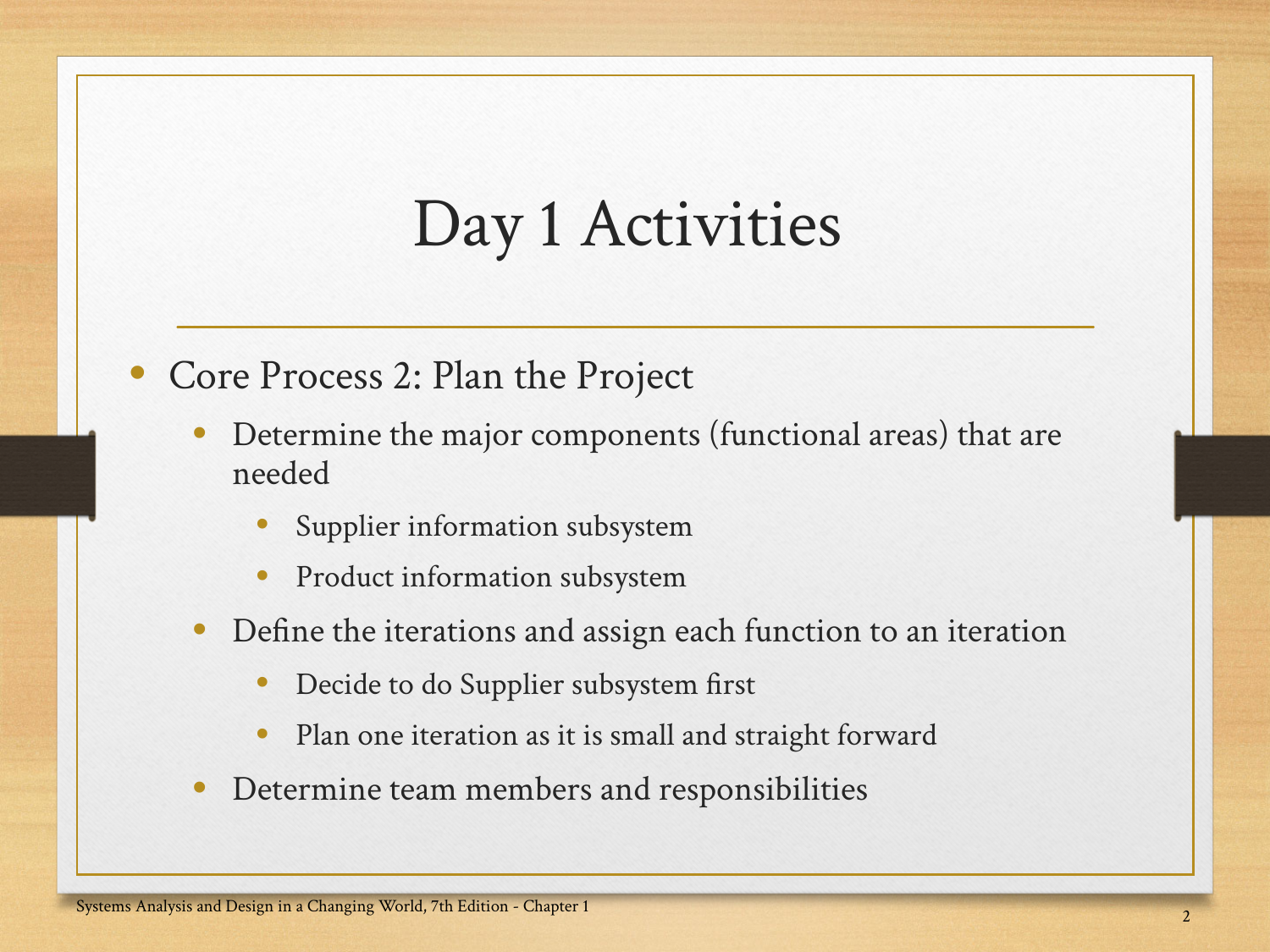

# Day 1 Activities
Core Process 2: Plan the Project
Determine the major components (functional areas) that are needed
Supplier information subsystem
Product information subsystem
Define the iterations and assign each function to an iteration
Decide to do Supplier subsystem first
Plan one iteration as it is small and straight forward
Determine team members and responsibilities
Systems Analysis and Design in a Changing World, 7th Edition - Chapter 1
2